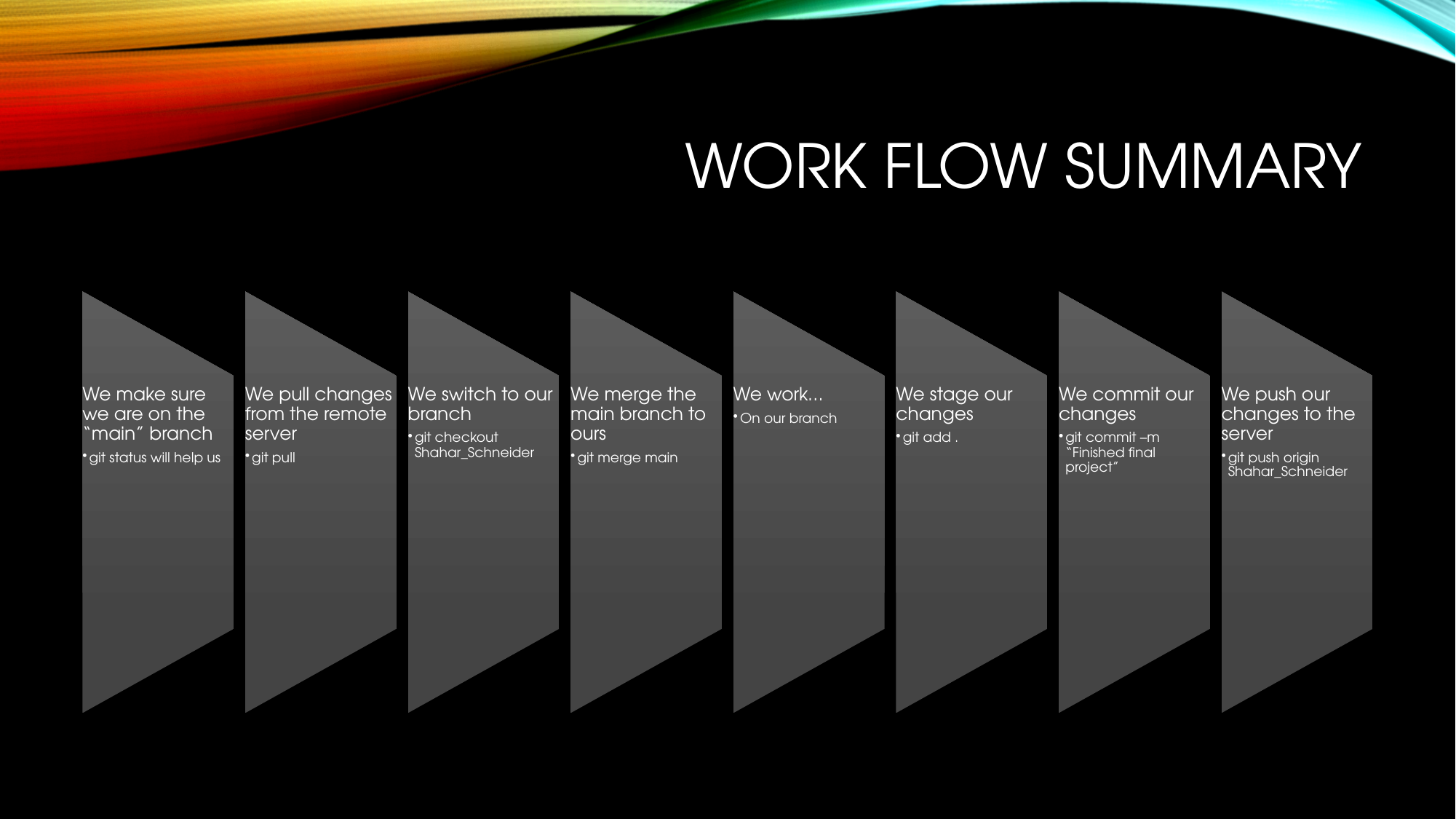

# Work flow Summary
We make sure we are on the “main” branch
git status will help us
We pull changes from the remote server
git pull
We switch to our branch
git checkout Shahar_Schneider
We merge the main branch to ours
git merge main
We work…
On our branch
We stage our changes
git add .
We commit our changes
git commit –m “Finished final project”
We push our changes to the server
git push origin Shahar_Schneider